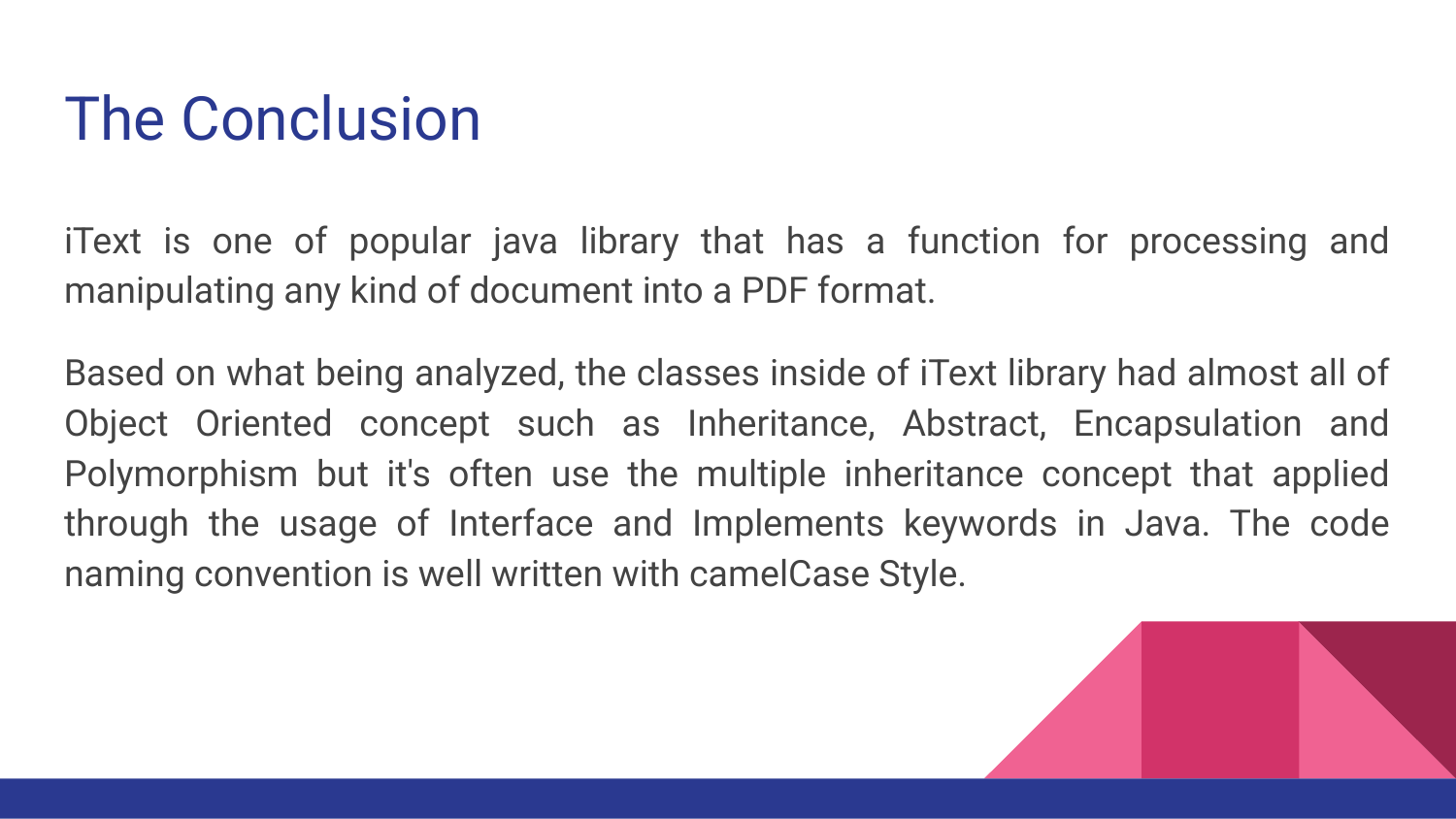

# The Conclusion
iText is one of popular java library that has a function for processing and manipulating any kind of document into a PDF format.
Based on what being analyzed, the classes inside of iText library had almost all of Object Oriented concept such as Inheritance, Abstract, Encapsulation and Polymorphism but it's often use the multiple inheritance concept that applied through the usage of Interface and Implements keywords in Java. The code naming convention is well written with camelCase Style.